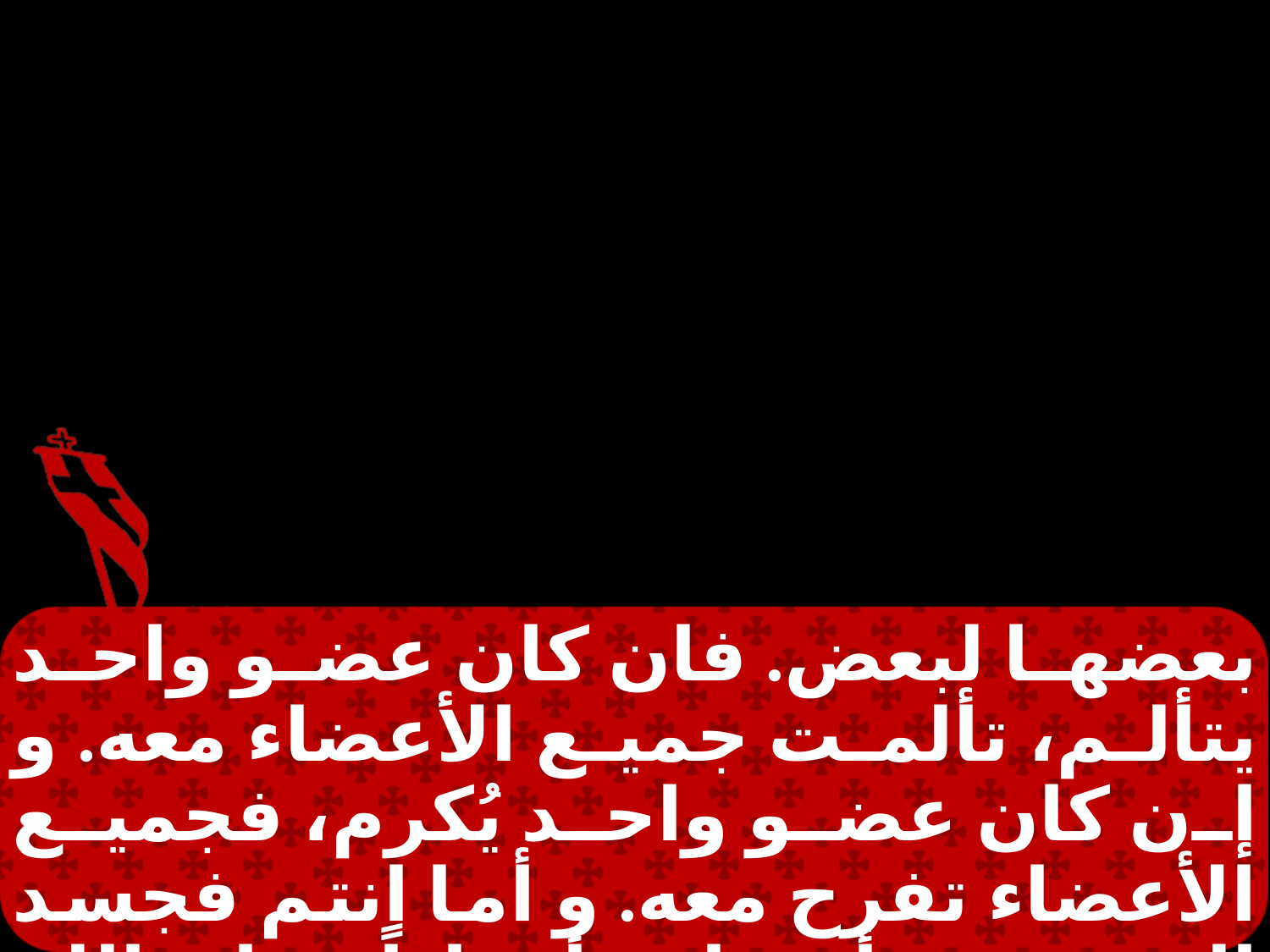

بعضها لبعض. فان كان عضو واحد يتألم، تألمت جميع الأعضاء معه. و إن كان عضو واحد يُكرم، فجميع الأعضاء تفرح معه. و أما انتم فجسد المسيح، و أعضاؤه أفراداً . و إن الله وضع في الكنيسة: